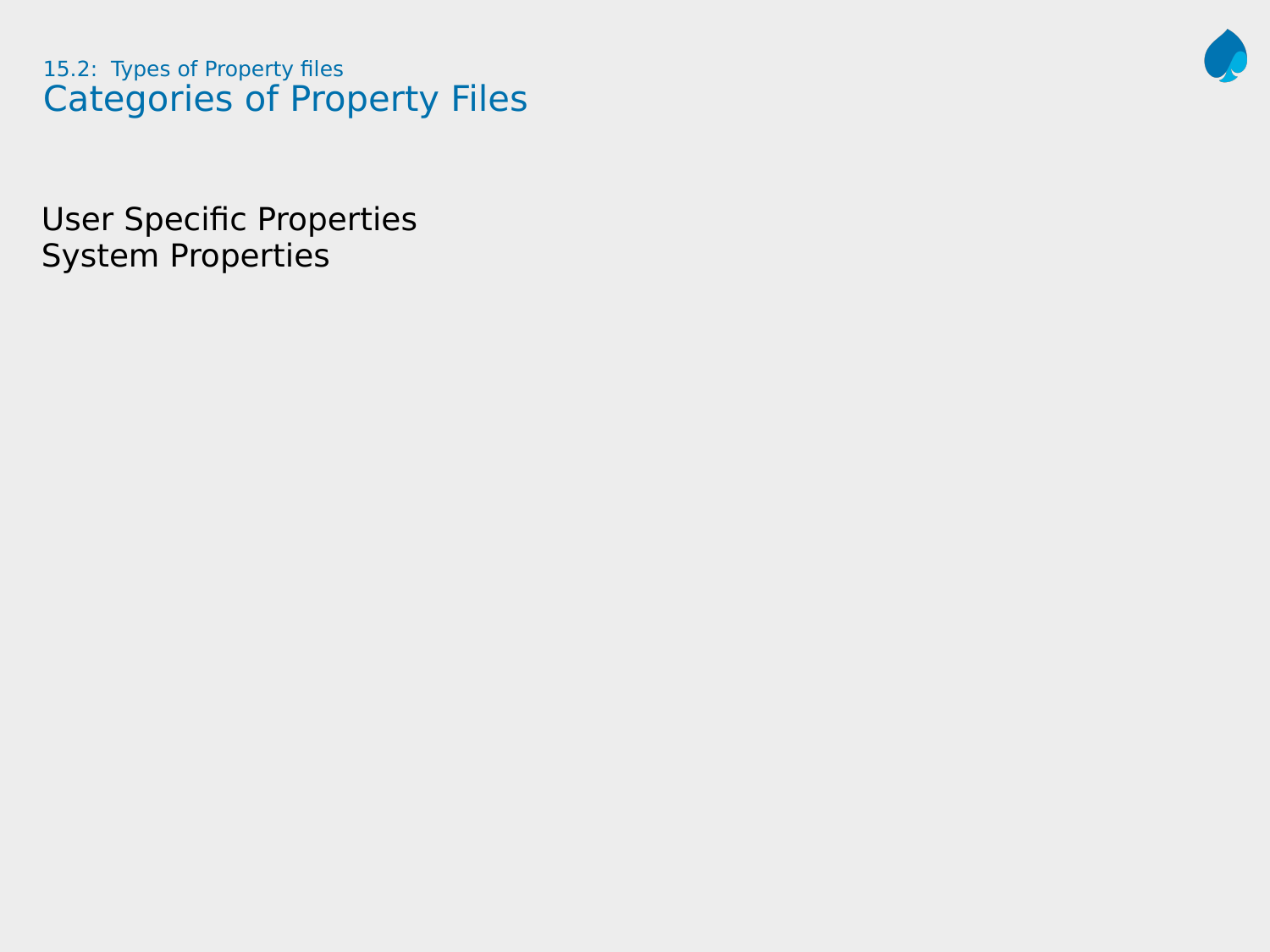

# 15.2:  Types of Property files Categories of Property Files
User Specific Properties
System Properties